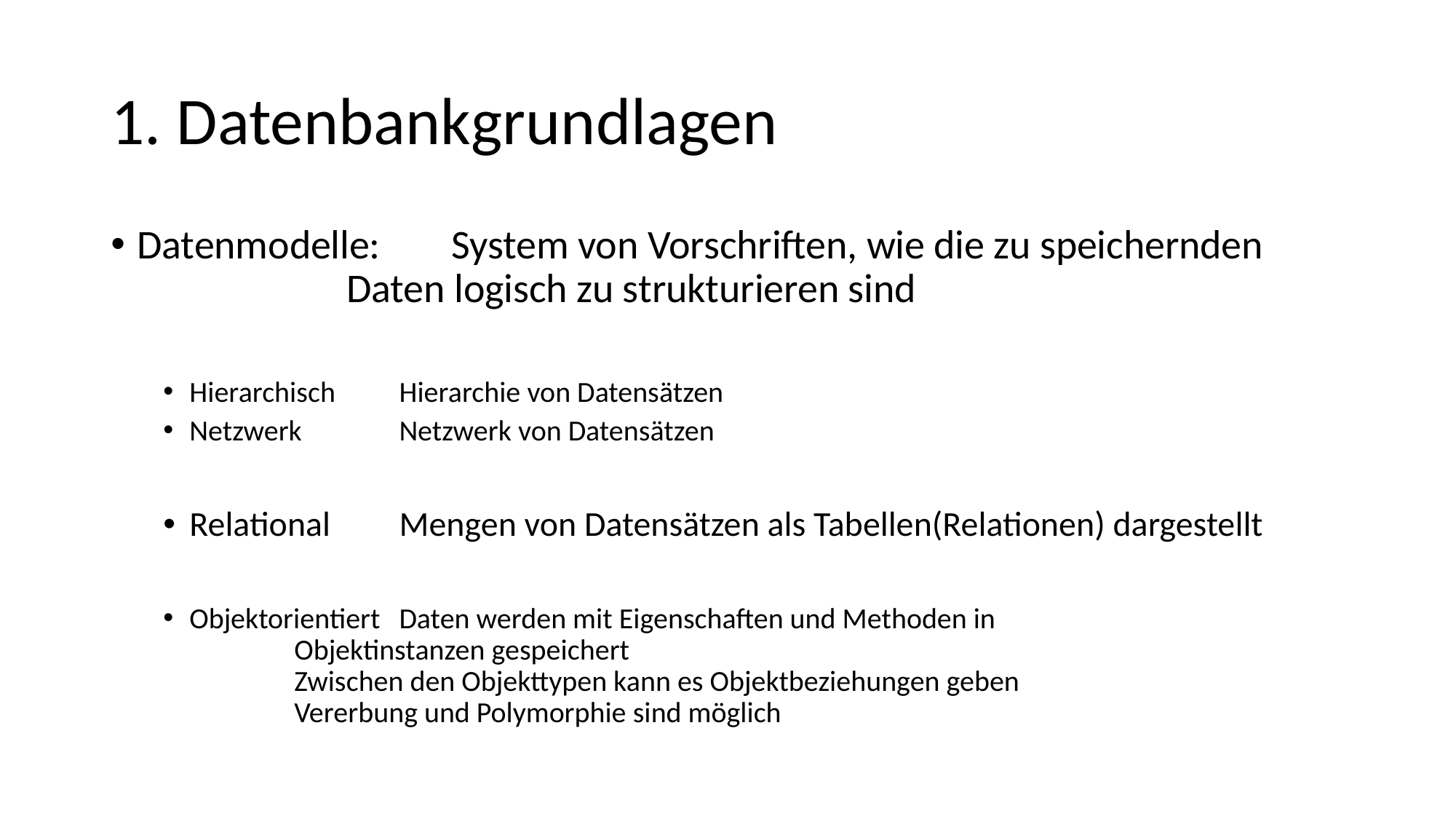

# 1. Datenbankgrundlagen
Datenmodelle:	System von Vorschriften, wie die zu speichernden
			Daten logisch zu strukturieren sind

Hierarchisch	Hierarchie von Datensätzen
Netzwerk		Netzwerk von Datensätzen

Relational	Mengen von Datensätzen als Tabellen(Relationen) dargestellt

Objektorientiert	Daten werden mit Eigenschaften und Methoden in
			Objektinstanzen gespeichert
			Zwischen den Objekttypen kann es Objektbeziehungen geben
			Vererbung und Polymorphie sind möglich